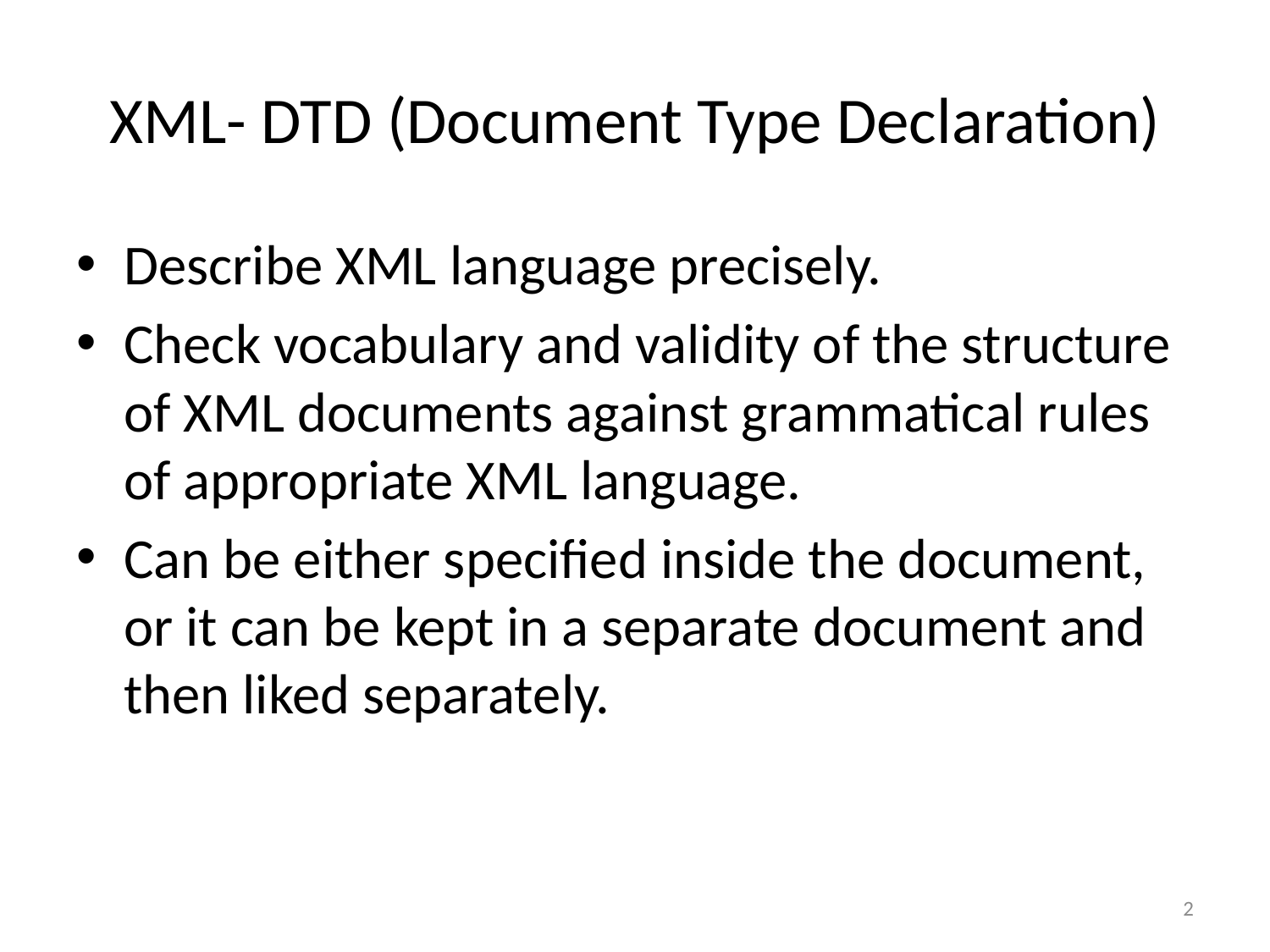

# XML- DTD (Document Type Declaration)
Describe XML language precisely.
Check vocabulary and validity of the structure of XML documents against grammatical rules of appropriate XML language.
Can be either specified inside the document, or it can be kept in a separate document and then liked separately.

2